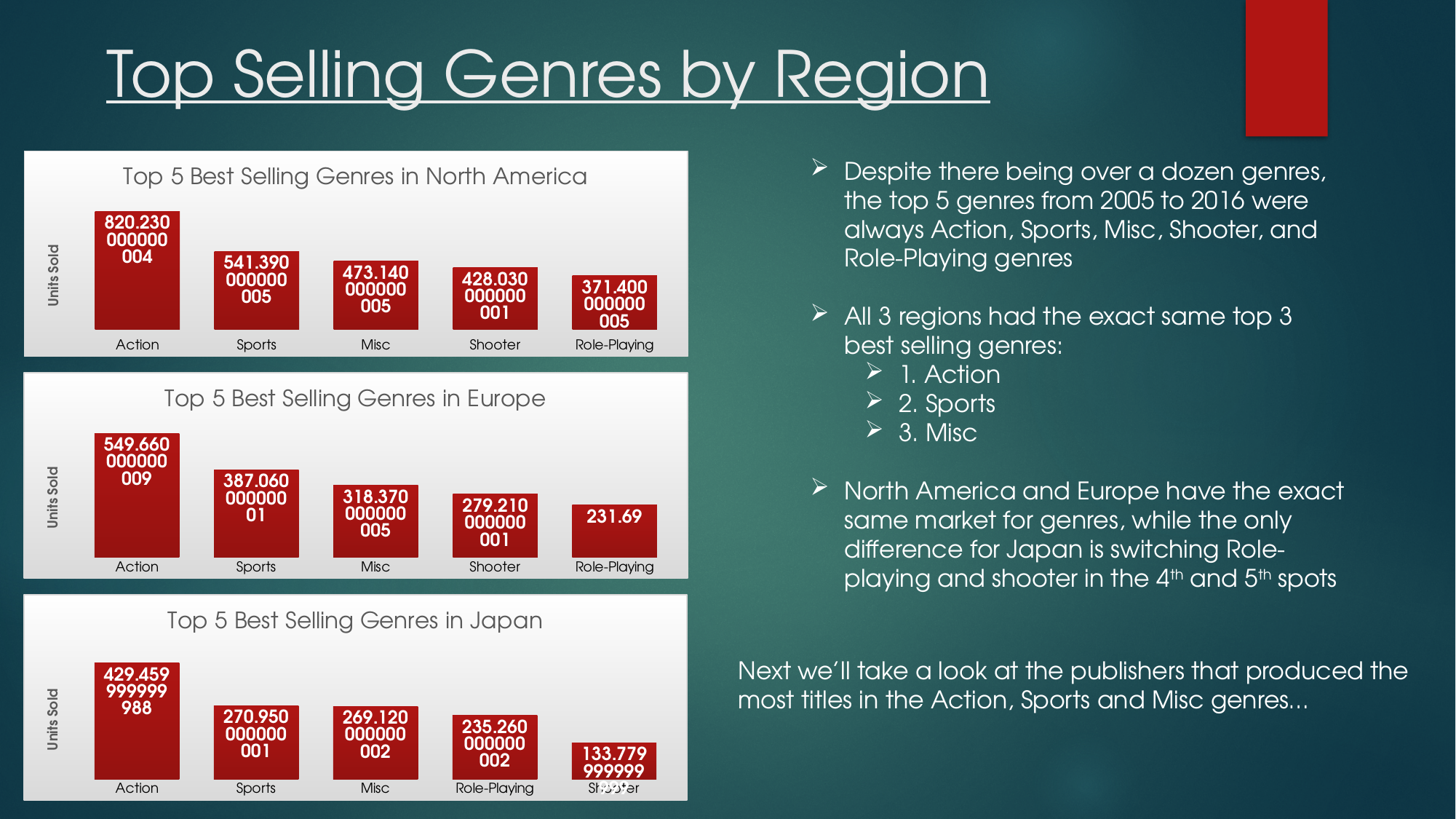

# Top Selling Genres by Region

### Chart: Top 5 Best Selling Genres in North America

| Category |  |
|---|---|
| Action | 820.2300000000039 |
| Sports | 541.3900000000046 |
| Misc | 473.1400000000054 |
| Shooter | 428.03000000000077 |
| Role-Playing | 371.4000000000051 |
Despite there being over a dozen genres, the top 5 genres from 2005 to 2016 were always Action, Sports, Misc, Shooter, and Role-Playing genres

All 3 regions had the exact same top 3 best selling genres:
1. Action
2. Sports
3. Misc

North America and Europe have the exact same market for genres, while the only difference for Japan is switching Role-playing and shooter in the 4th and 5th spots

### Chart: Top 5 Best Selling Genres in Europe

| Category |  |
|---|---|
| Action | 549.6600000000094 |
| Sports | 387.06000000001006 |
| Misc | 318.3700000000053 |
| Shooter | 279.210000000001 |
| Role-Playing | 231.68999999999963 |

### Chart: Top 5 Best Selling Genres in Japan

| Category |  |
|---|---|
| Action | 429.4599999999882 |
| Sports | 270.9500000000011 |
| Misc | 269.12000000000165 |
| Role-Playing | 235.26000000000164 |
| Shooter | 133.77999999999858 |
Next we’ll take a look at the publishers that produced the most titles in the Action, Sports and Misc genres…